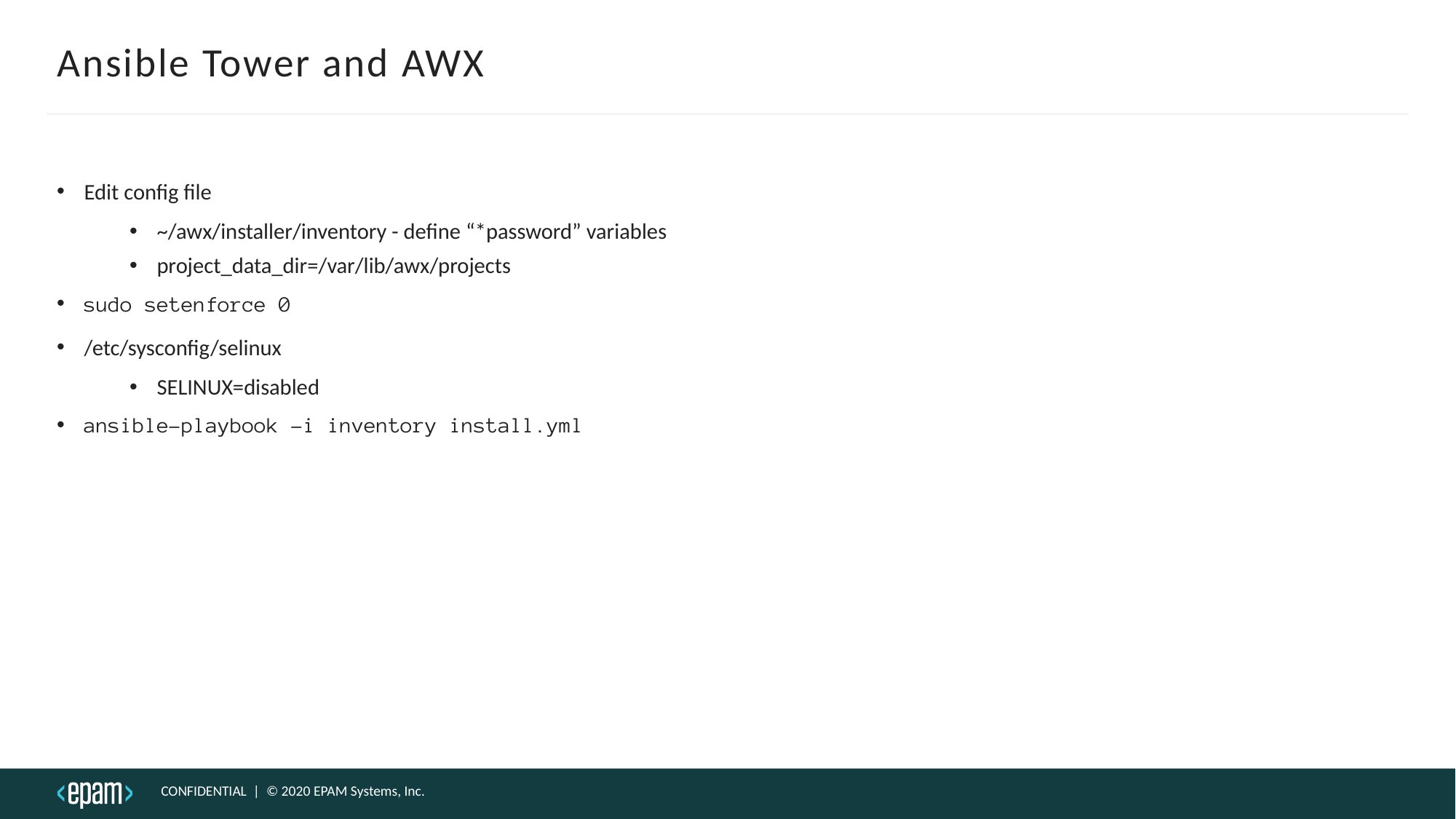

# Ansible Tower and AWX
Edit config file
~/awx/installer/inventory - define “*password” variables
project_data_dir=/var/lib/awx/projects
sudo setenforce 0
/etc/sysconfig/selinux
SELINUX=disabled
ansible-playbook -i inventory install.yml